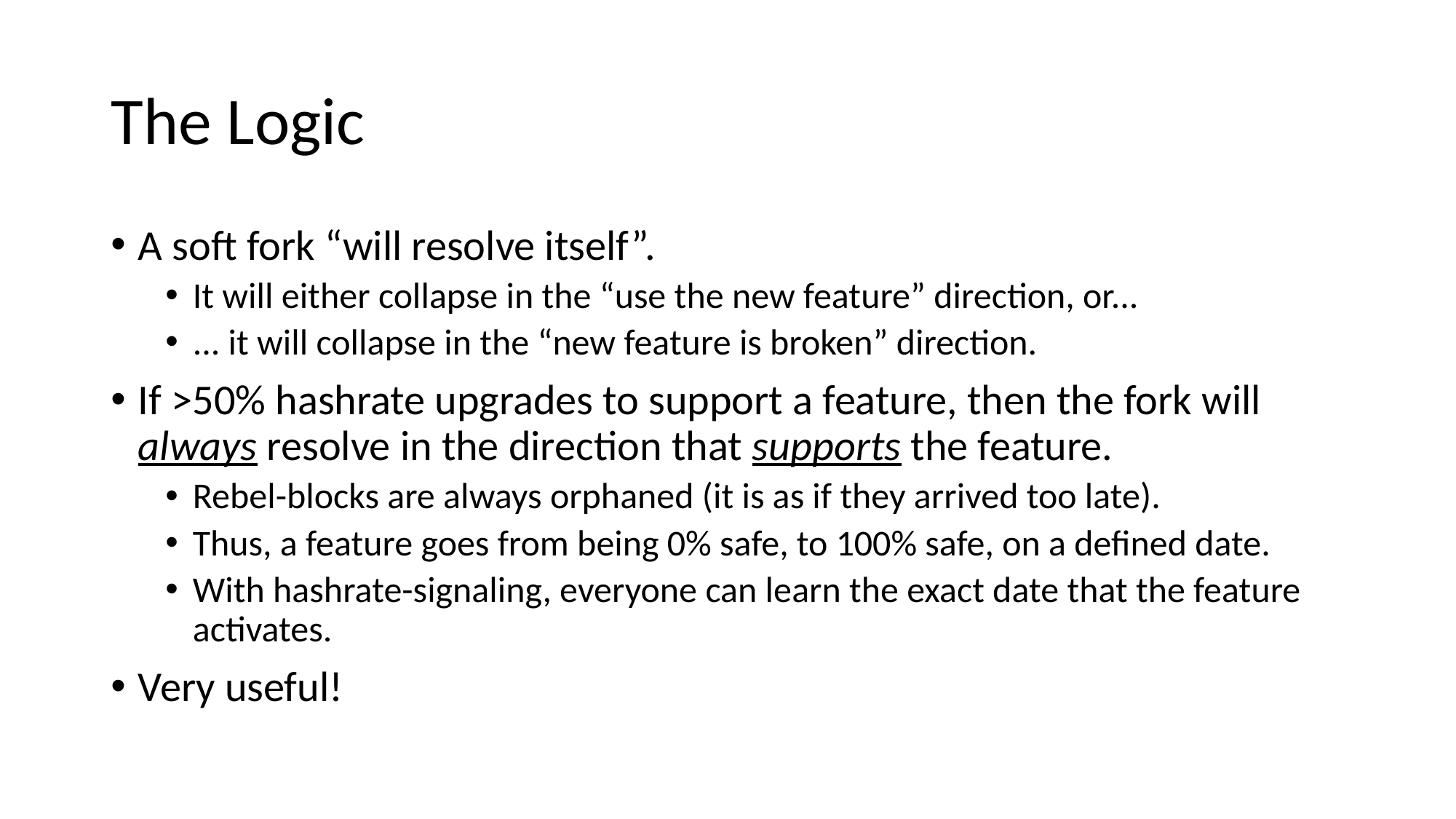

# The Logic
A soft fork “will resolve itself”.
It will either collapse in the “use the new feature” direction, or...
... it will collapse in the “new feature is broken” direction.
If >50% hashrate upgrades to support a feature, then the fork will always resolve in the direction that supports the feature.
Rebel-blocks are always orphaned (it is as if they arrived too late).
Thus, a feature goes from being 0% safe, to 100% safe, on a defined date.
With hashrate-signaling, everyone can learn the exact date that the feature activates.
Very useful!